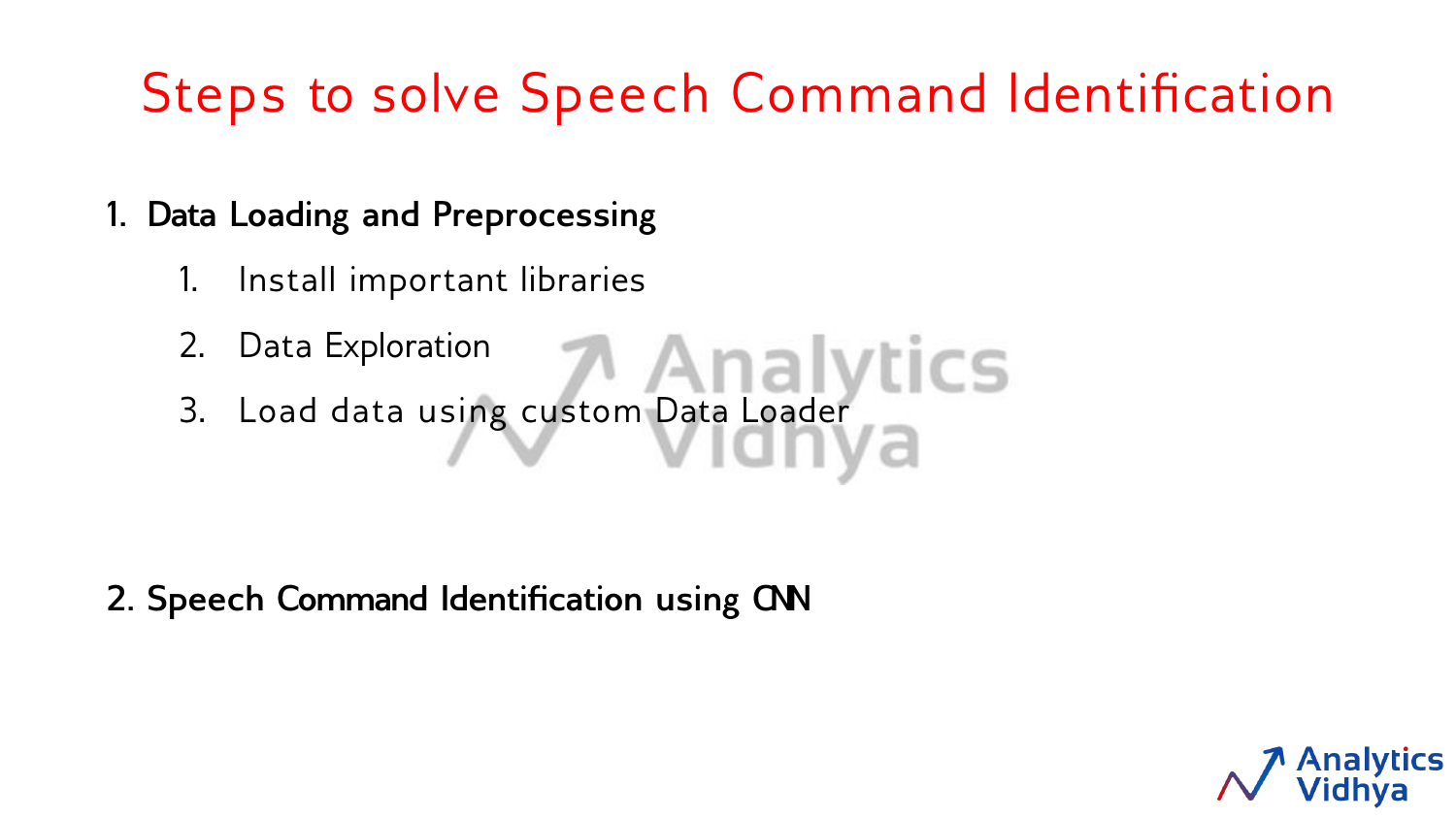

# Steps to solve Speech Command Identiﬁcation
Data Loading and Preprocessing
Install important libraries
Data Exploration
Load data using custom Data Loader

Speech Command Identiﬁcation using CNN